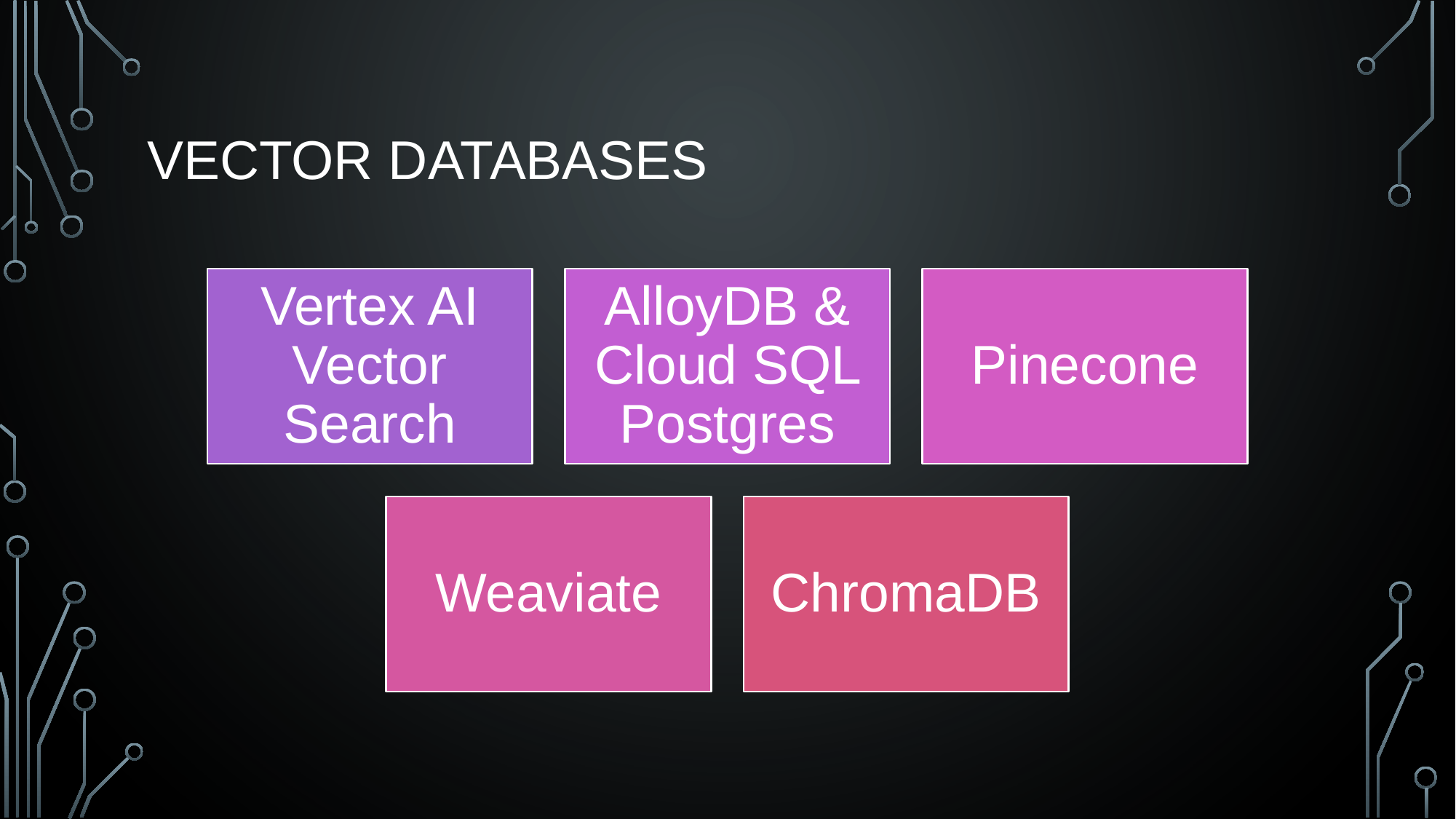

# Vector Databases
Vertex AI Vector Search
AlloyDB & Cloud SQL Postgres
Pinecone
Weaviate
ChromaDB